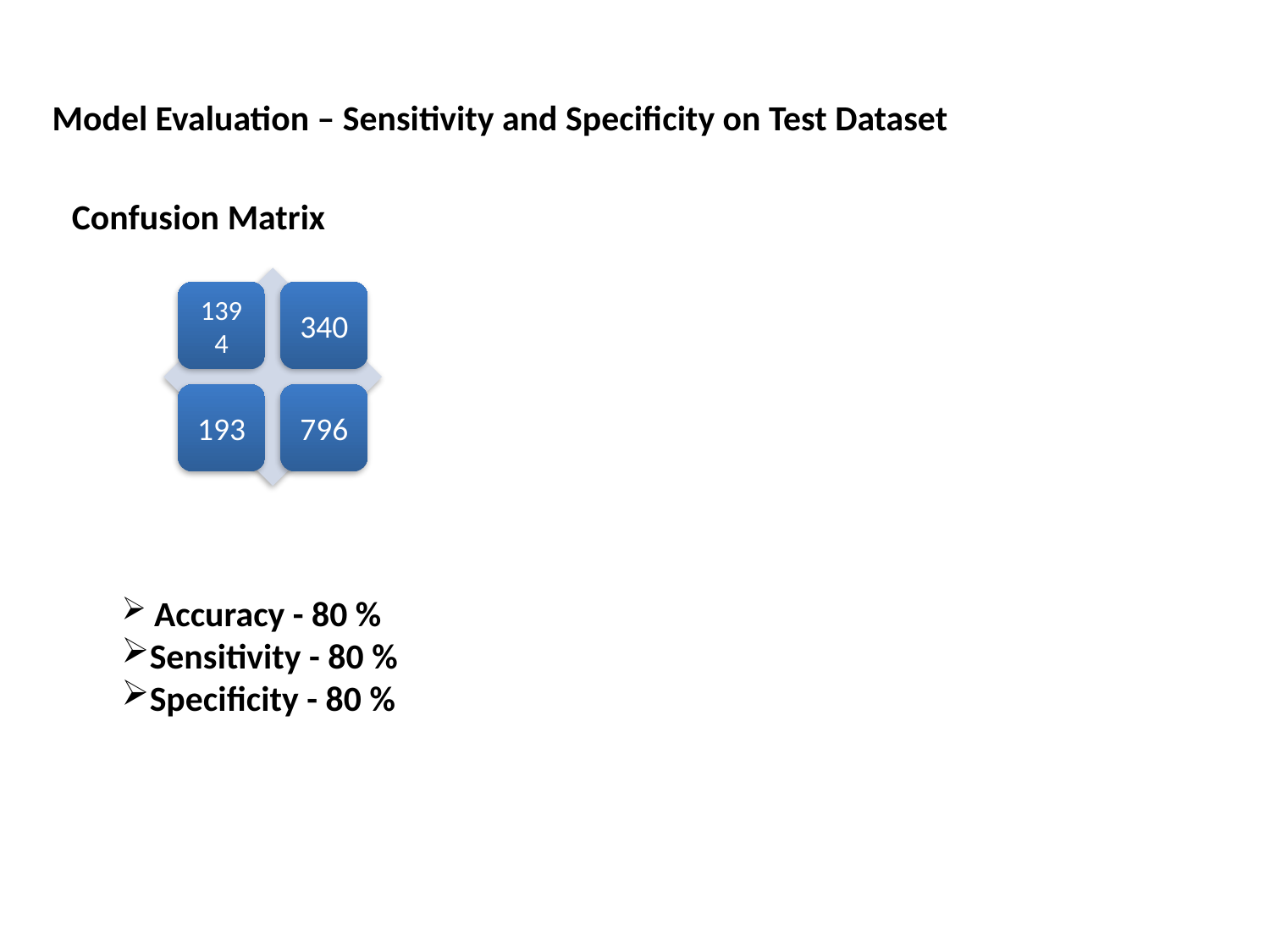

Model Evaluation – Sensitivity and Specificity on Test Dataset
Confusion Matrix

1394
340
193
796
 Accuracy - 80 %
Sensitivity - 80 %
Specificity - 80 %